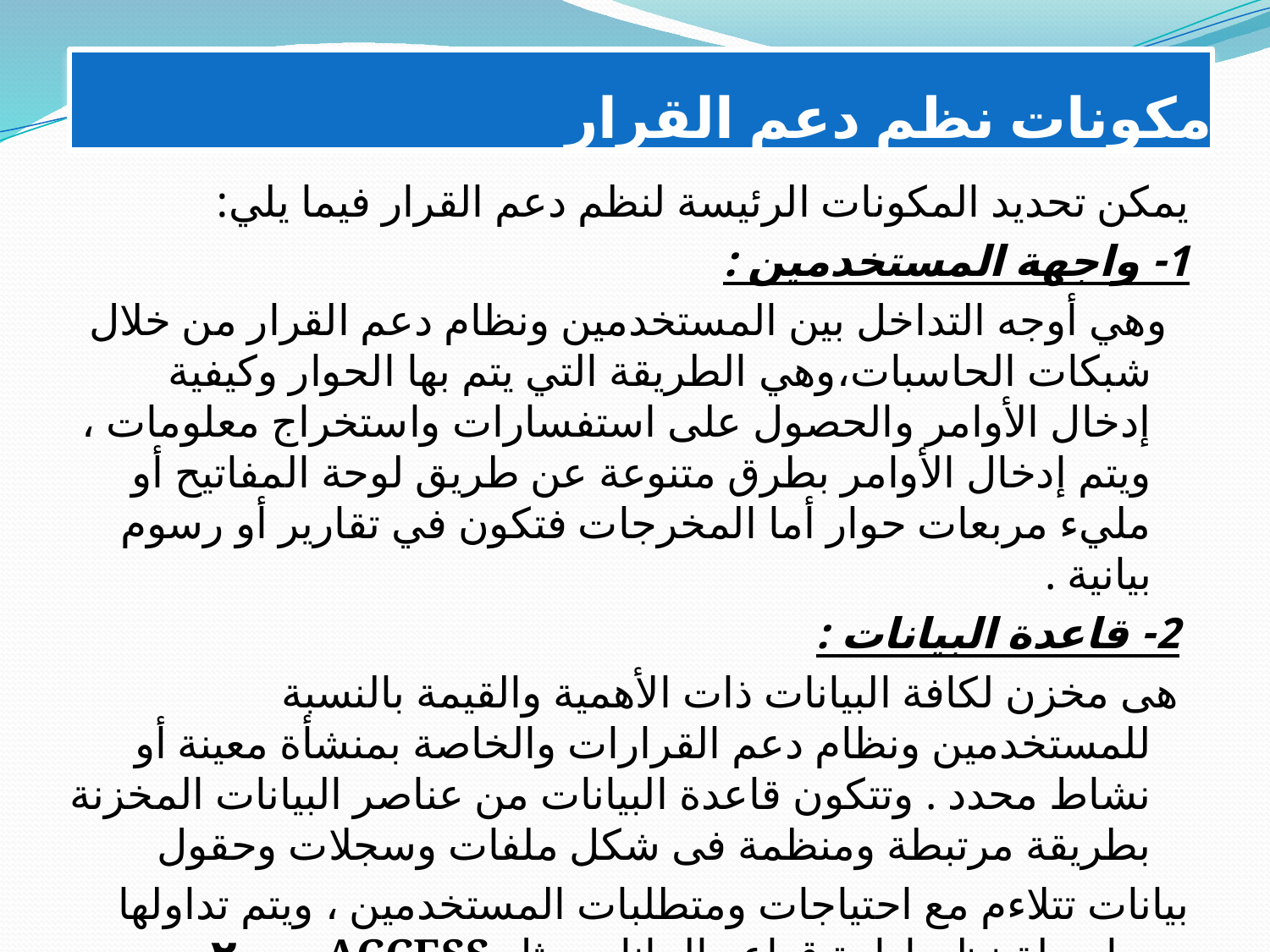

# مكونات نظم دعم القرار
يمكن تحديد المكونات الرئيسة لنظم دعم القرار فيما يلي:
1- واجهة المستخدمين :
  وهي أوجه التداخل بين المستخدمين ونظام دعم القرار من خلال شبكات الحاسبات،وهي الطريقة التي يتم بها الحوار وكيفية إدخال الأوامر والحصول على استفسارات واستخراج معلومات ، ويتم إدخال الأوامر بطرق متنوعة عن طريق لوحة المفاتيح أو مليء مربعات حوار أما المخرجات فتكون في تقارير أو رسوم بيانية .
 2- قاعدة البيانات :
 هى مخزن لكافة البيانات ذات الأهمية والقيمة بالنسبة للمستخدمين ونظام دعم القرارات والخاصة بمنشأة معينة أو نشاط محدد . وتتكون قاعدة البيانات من عناصر البيانات المخزنة بطريقة مرتبطة ومنظمة فى شكل ملفات وسجلات وحقول
بيانات تتلاءم مع احتياجات ومتطلبات المستخدمين ، ويتم تداولها بواسطة نظم إدارة قواعد البيانات مثل ACCESS ٢٠٠٠